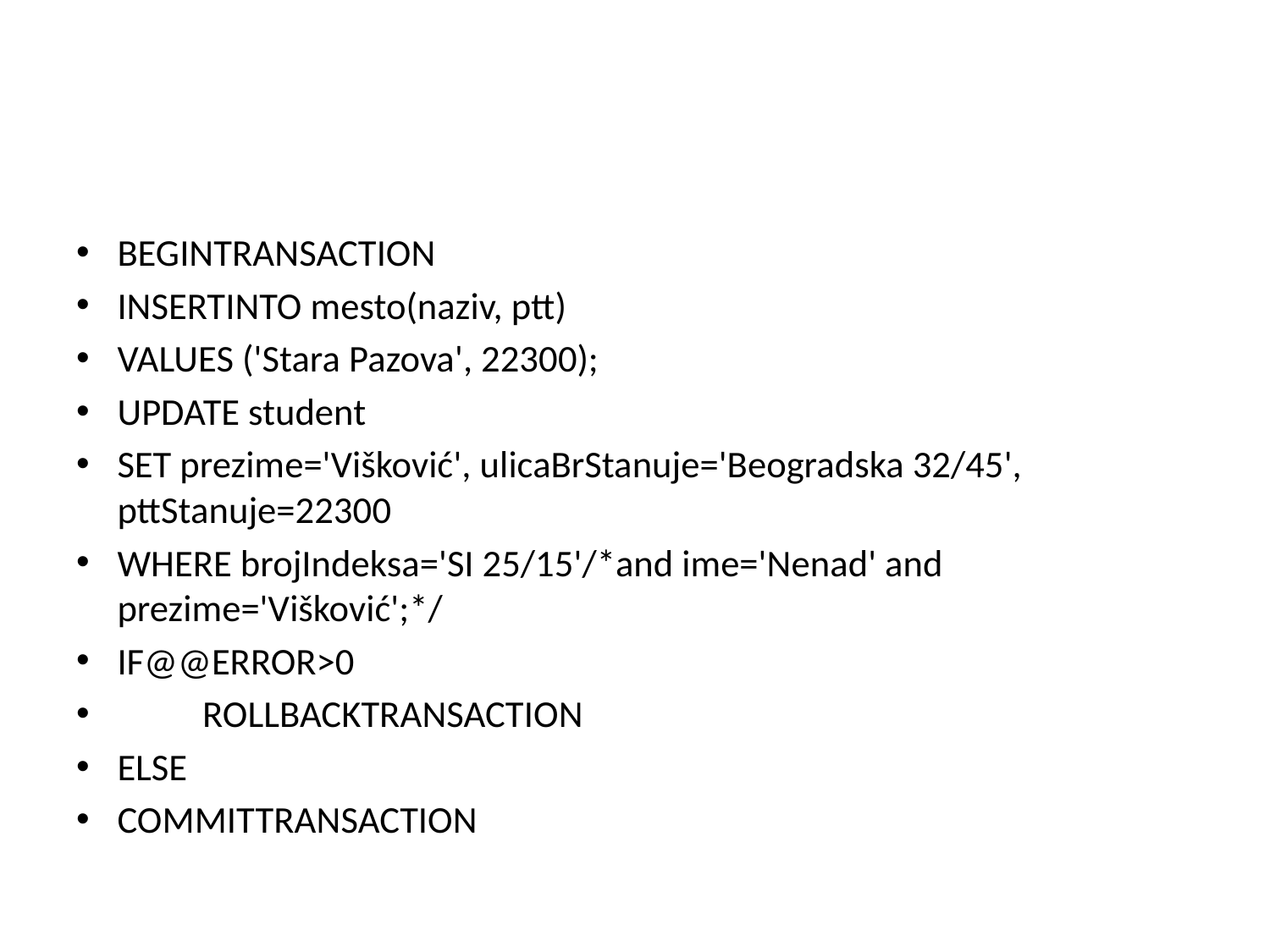

#
BEGINTRANSACTION
INSERTINTO mesto(naziv, ptt)
VALUES ('Stara Pazova', 22300);
UPDATE student
SET prezime='Višković', ulicaBrStanuje='Beogradska 32/45', pttStanuje=22300
WHERE brojIndeksa='SI 25/15'/*and ime='Nenad' and prezime='Višković';*/
IF@@ERROR>0
	ROLLBACKTRANSACTION
ELSE
COMMITTRANSACTION